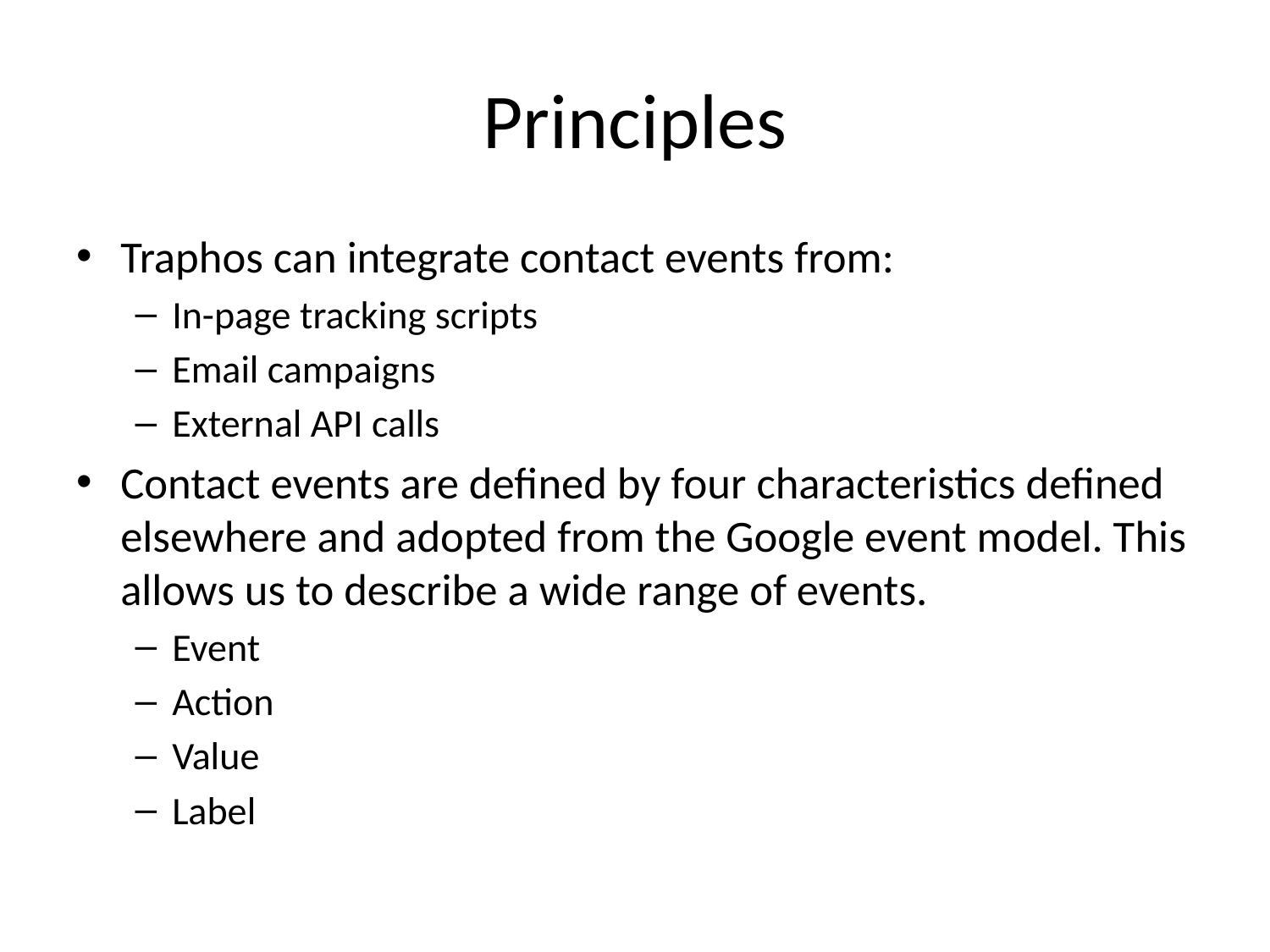

# Principles
Traphos can integrate contact events from:
In-page tracking scripts
Email campaigns
External API calls
Contact events are defined by four characteristics defined elsewhere and adopted from the Google event model. This allows us to describe a wide range of events.
Event
Action
Value
Label